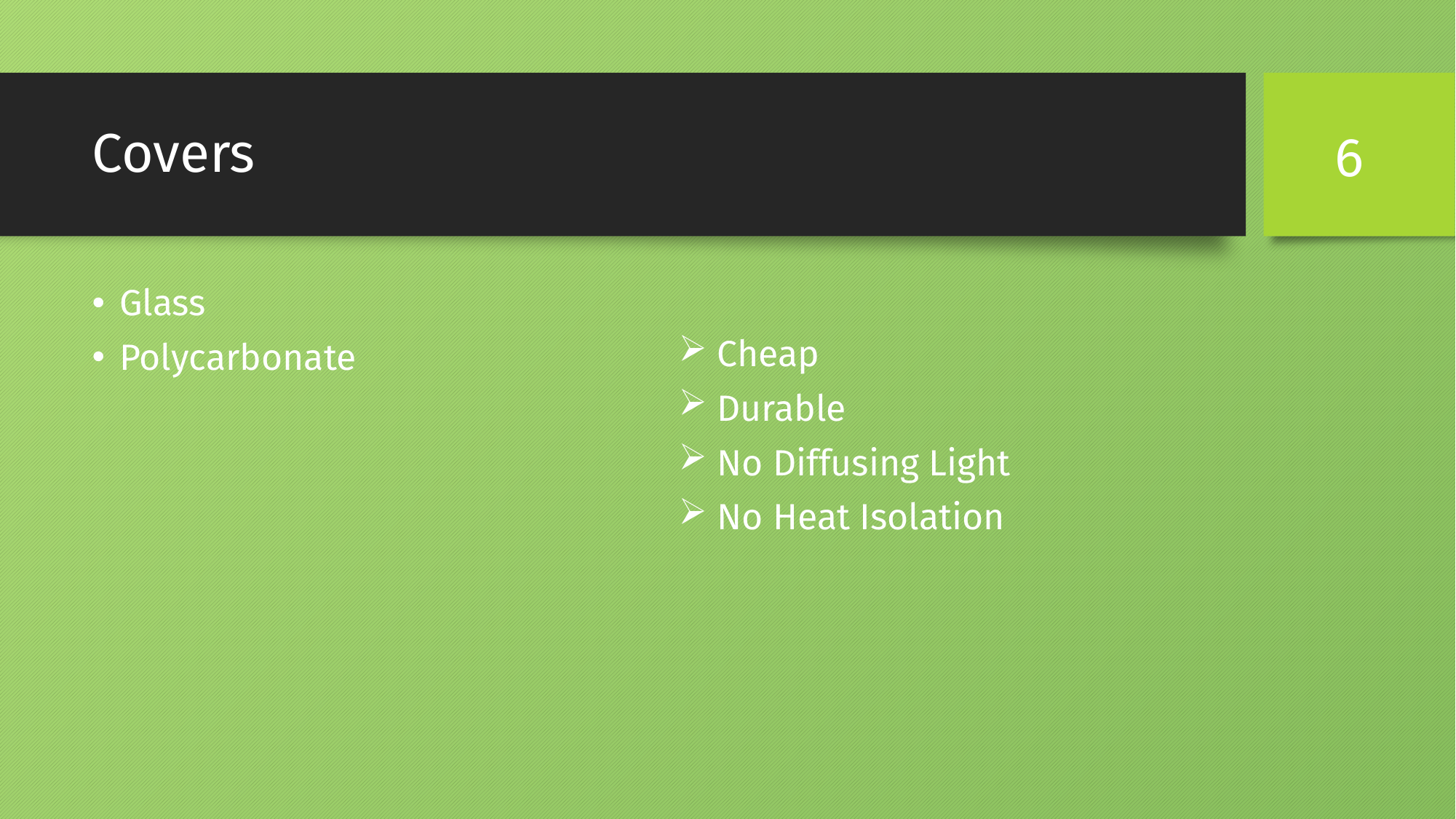

6
# Covers
Glass
Polycarbonate

 Cheap
 Durable
 No Diffusing Light
 No Heat Isolation